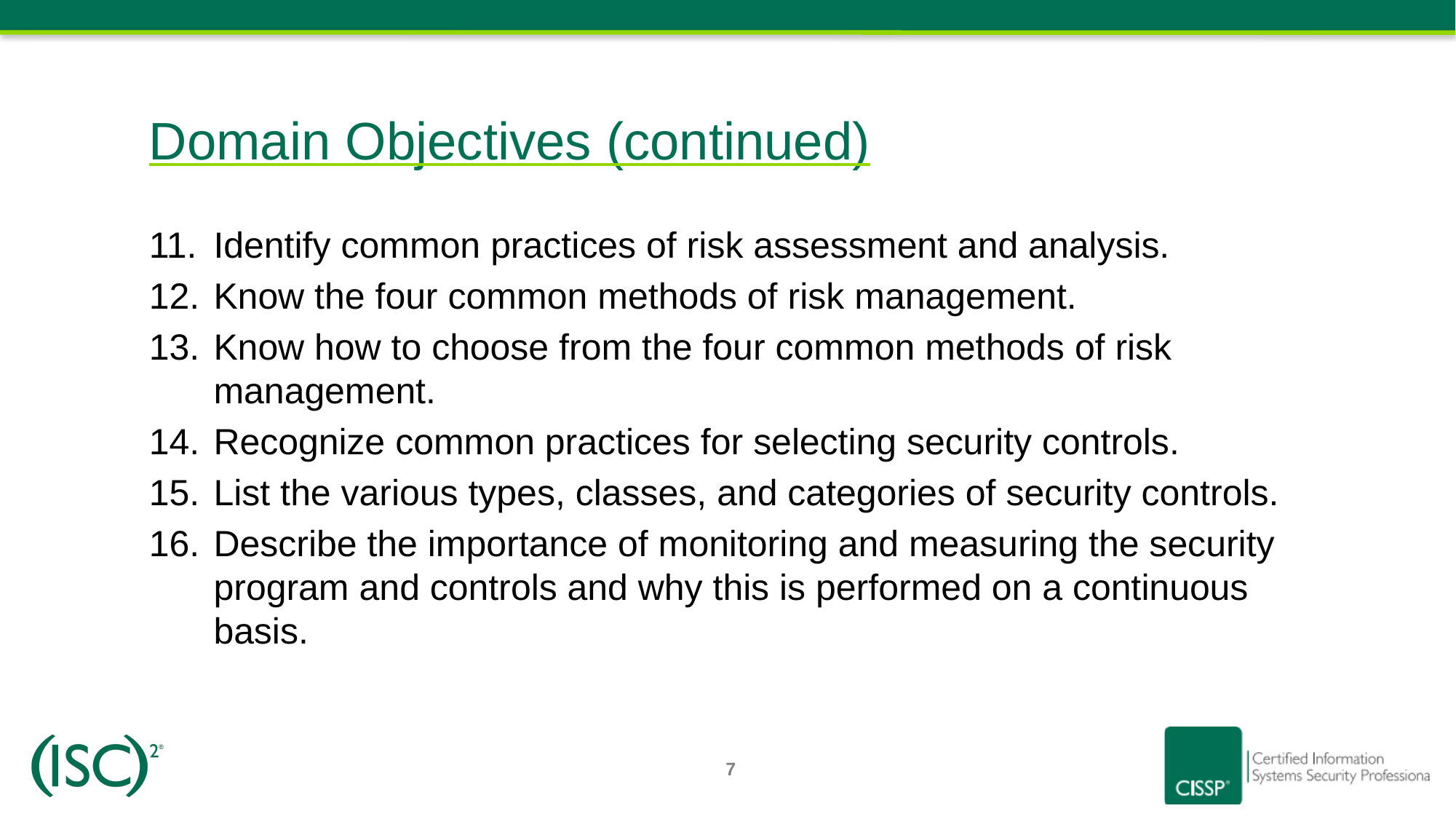

Domain Objectives (continued)
Identify common practices of risk assessment and analysis.
Know the four common methods of risk management.
Know how to choose from the four common methods of risk management.
Recognize common practices for selecting security controls.
List the various types, classes, and categories of security controls.
Describe the importance of monitoring and measuring the security program and controls and why this is performed on a continuous basis.